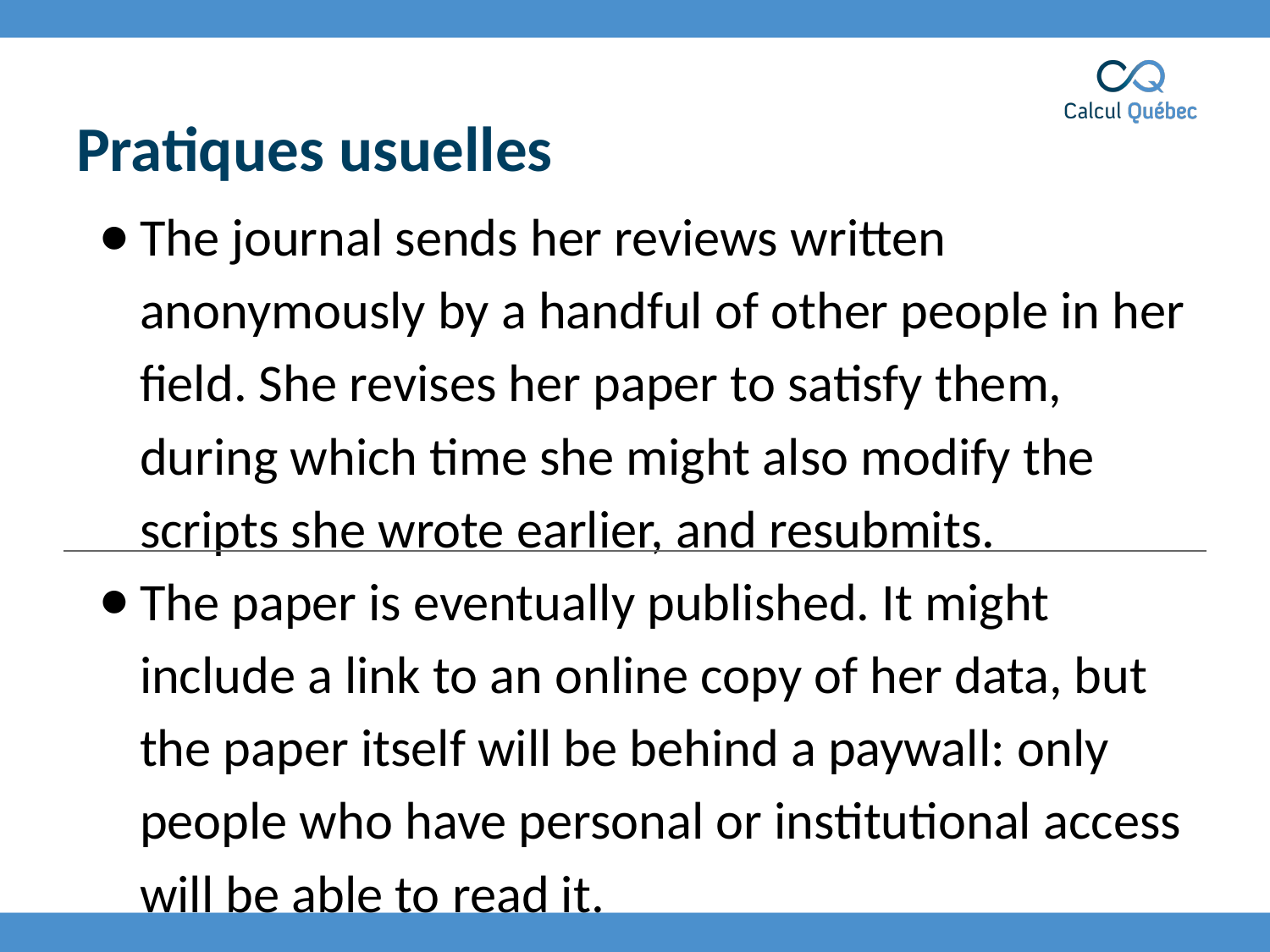

# Pratiques usuelles
The journal sends her reviews written anonymously by a handful of other people in her field. She revises her paper to satisfy them, during which time she might also modify the scripts she wrote earlier, and resubmits.
The paper is eventually published. It might include a link to an online copy of her data, but the paper itself will be behind a paywall: only people who have personal or institutional access will be able to read it.